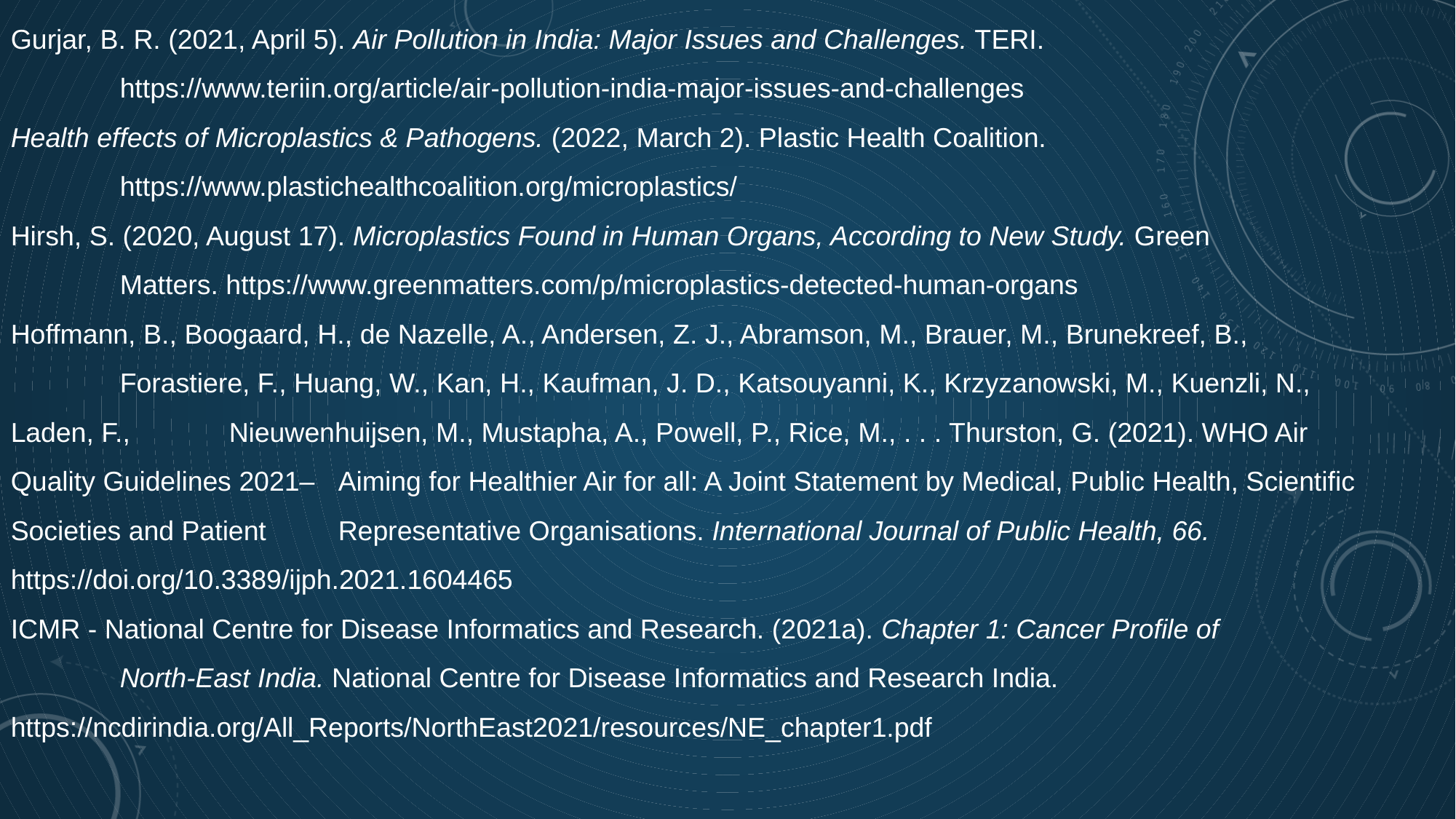

Gurjar, B. R. (2021, April 5). Air Pollution in India: Major Issues and Challenges. TERI.
	https://www.teriin.org/article/air-pollution-india-major-issues-and-challenges
Health effects of Microplastics & Pathogens. (2022, March 2). Plastic Health Coalition.
	https://www.plastichealthcoalition.org/microplastics/
Hirsh, S. (2020, August 17). Microplastics Found in Human Organs, According to New Study. Green
	Matters. https://www.greenmatters.com/p/microplastics-detected-human-organs
Hoffmann, B., Boogaard, H., de Nazelle, A., Andersen, Z. J., Abramson, M., Brauer, M., Brunekreef, B.,
	Forastiere, F., Huang, W., Kan, H., Kaufman, J. D., Katsouyanni, K., Krzyzanowski, M., Kuenzli, N., Laden, F., 	Nieuwenhuijsen, M., Mustapha, A., Powell, P., Rice, M., . . . Thurston, G. (2021). WHO Air Quality Guidelines 2021–	Aiming for Healthier Air for all: A Joint Statement by Medical, Public Health, Scientific Societies and Patient 	Representative Organisations. International Journal of Public Health, 66. https://doi.org/10.3389/ijph.2021.1604465
​ICMR - National Centre for Disease Informatics and Research. (2021a). Chapter 1: Cancer Profile of
	North-East India. National Centre for Disease Informatics and Research India. 	https://ncdirindia.org/All_Reports/NorthEast2021/resources/NE_chapter1.pdf